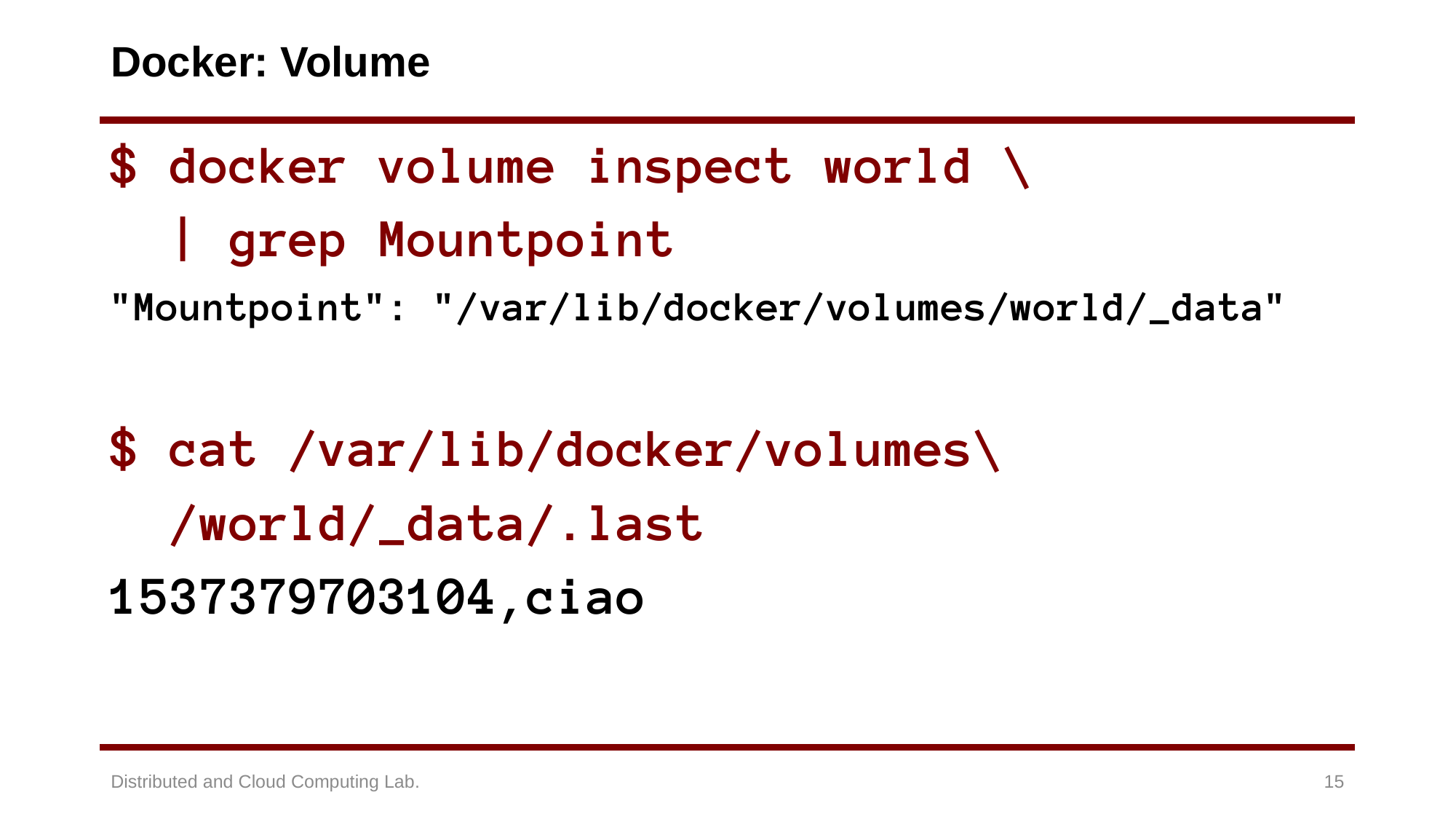

# Docker: Volume
$ docker volume inspect world \
  | grep Mountpoint
"Mountpoint": "/var/lib/docker/volumes/world/_data"

$ cat /var/lib/docker/volumes\
  /world/_data/.last
1537379703104,ciao

Distributed and Cloud Computing Lab.
15